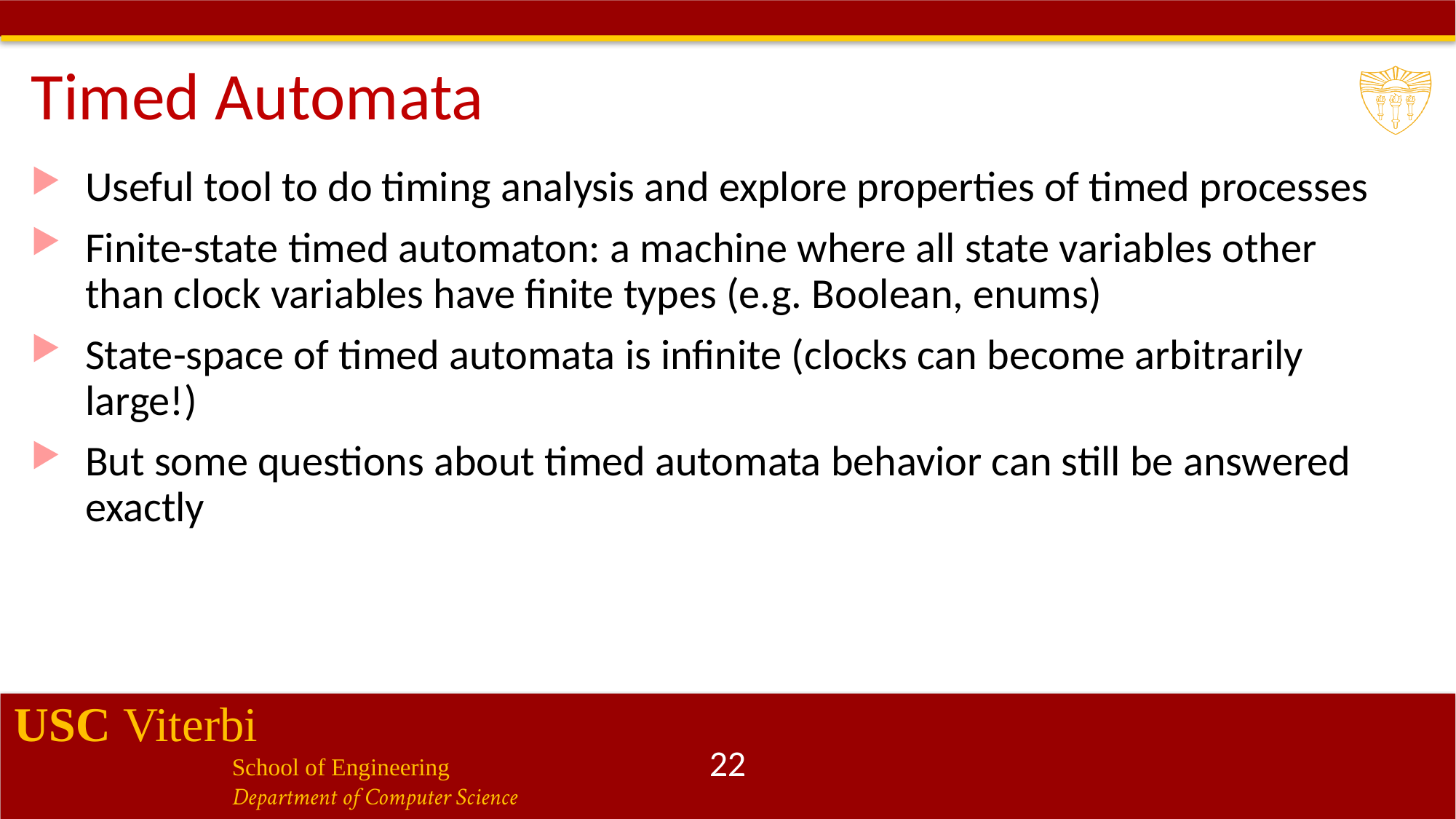

# Timed Automata
Useful tool to do timing analysis and explore properties of timed processes
Finite-state timed automaton: a machine where all state variables other than clock variables have finite types (e.g. Boolean, enums)
State-space of timed automata is infinite (clocks can become arbitrarily large!)
But some questions about timed automata behavior can still be answered exactly
22